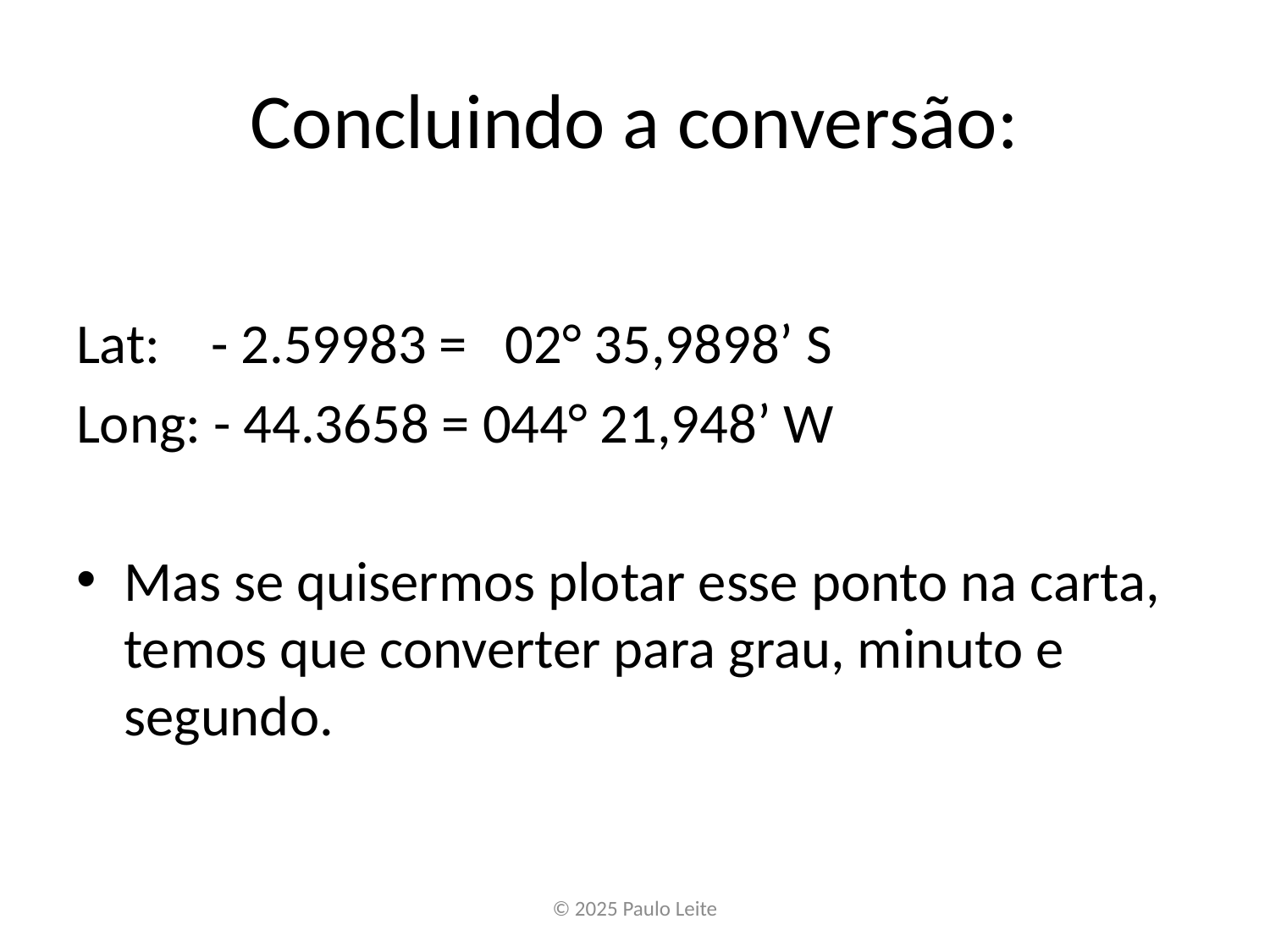

# Concluindo a conversão:

Lat:    - 2.59983 =   02° 35,9898’ S
Long: - 44.3658 = 044° 21,948’ W

Mas se quisermos plotar esse ponto na carta, temos que converter para grau, minuto e segundo.

© 2025 Paulo Leite